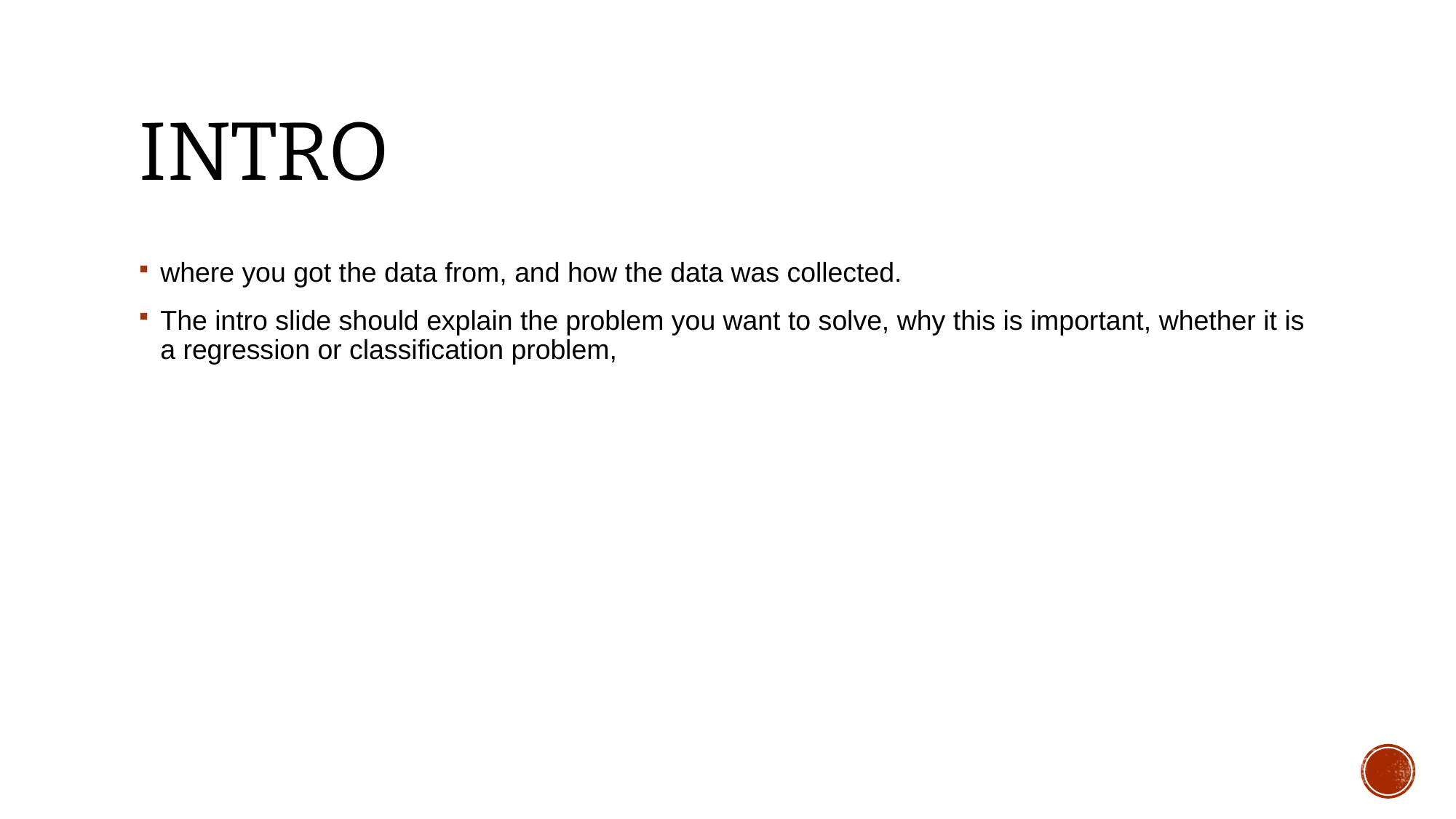

# Intro
where you got the data from, and how the data was collected.
The intro slide should explain the problem you want to solve, why this is important, whether it is a regression or classification problem,